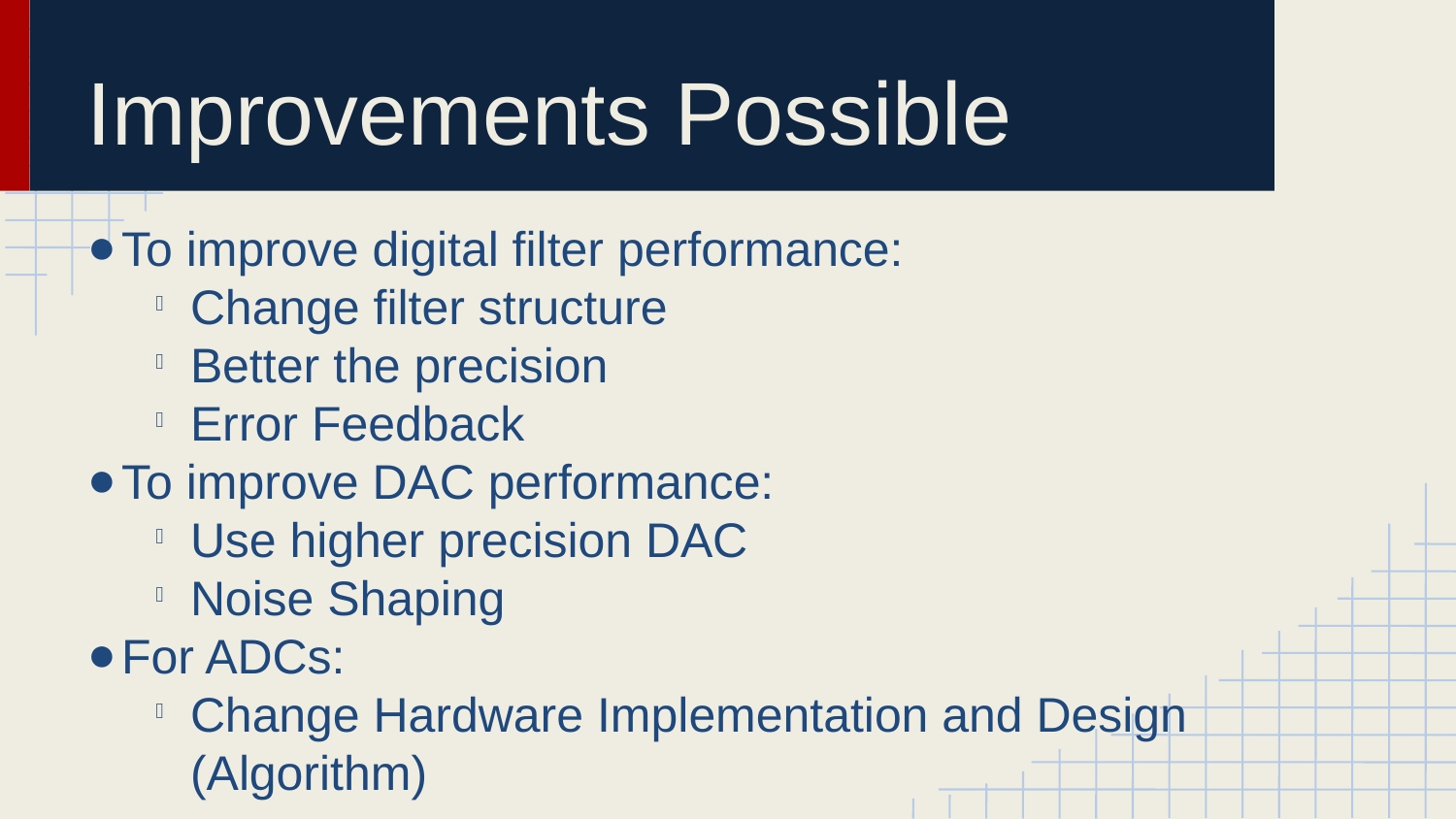

Improvements Possible
To improve digital filter performance:
Change filter structure
Better the precision
Error Feedback
To improve DAC performance:
Use higher precision DAC
Noise Shaping
For ADCs:
Change Hardware Implementation and Design (Algorithm)